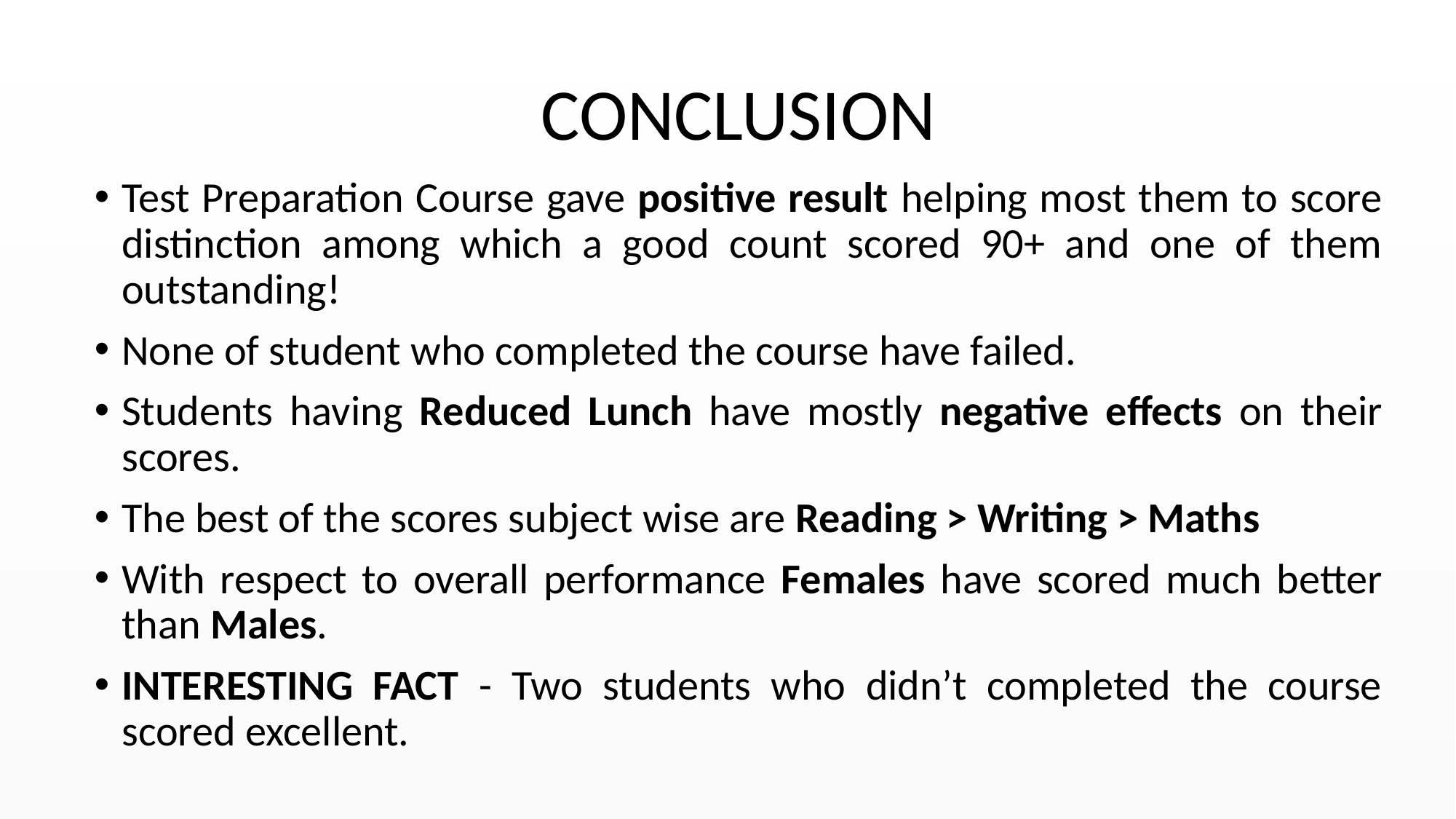

# CONCLUSION
Test Preparation Course gave positive result helping most them to score distinction among which a good count scored 90+ and one of them outstanding!
None of student who completed the course have failed.
Students having Reduced Lunch have mostly negative effects on their scores.
The best of the scores subject wise are Reading > Writing > Maths
With respect to overall performance Females have scored much better than Males.
INTERESTING FACT - Two students who didn’t completed the course scored excellent.